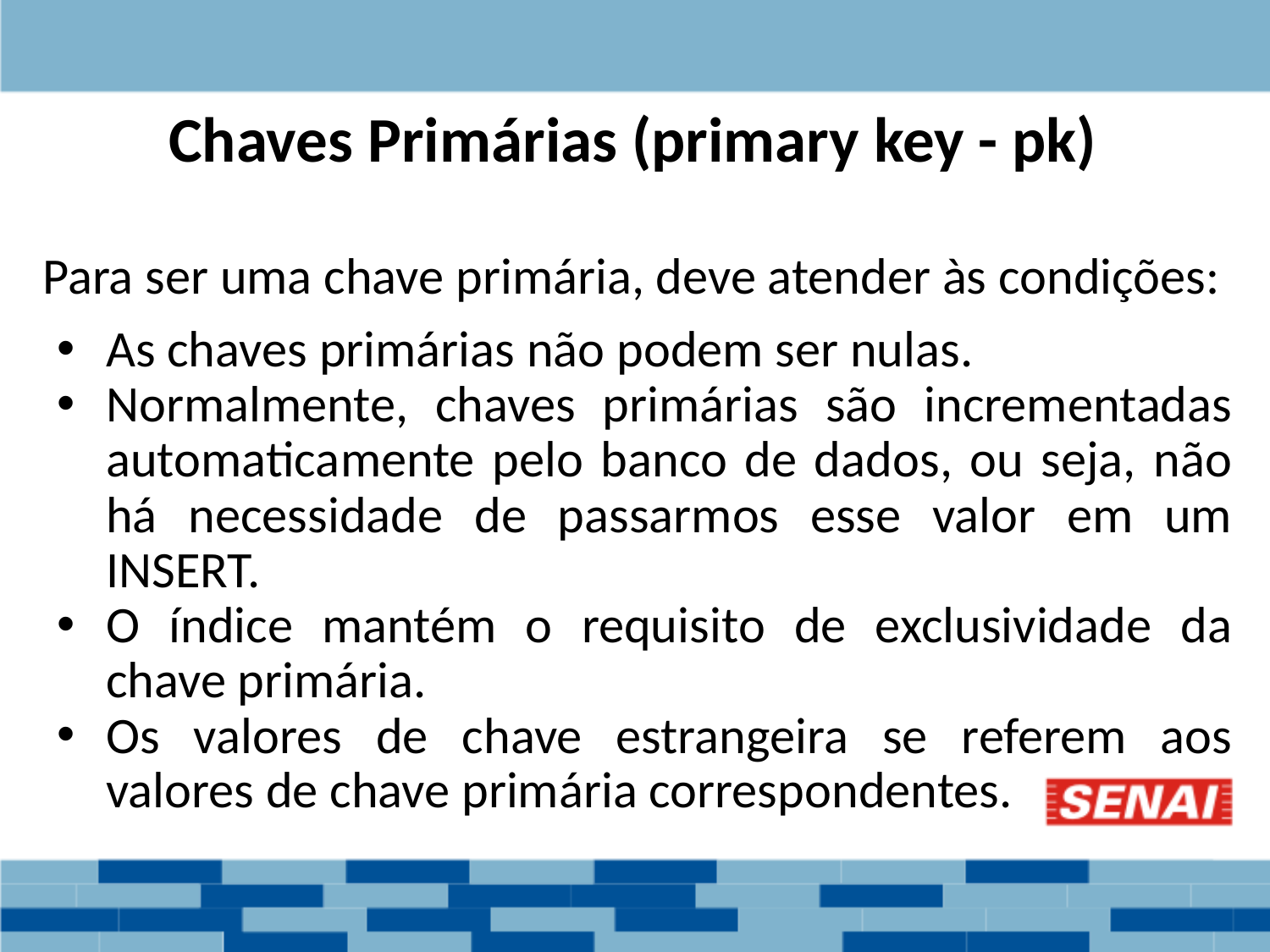

Chaves Primárias (primary key - pk)
Para ser uma chave primária, deve atender às condições:
As chaves primárias não podem ser nulas.
Normalmente, chaves primárias são incrementadas automaticamente pelo banco de dados, ou seja, não há necessidade de passarmos esse valor em um INSERT.
O índice mantém o requisito de exclusividade da chave primária.
Os valores de chave estrangeira se referem aos valores de chave primária correspondentes.